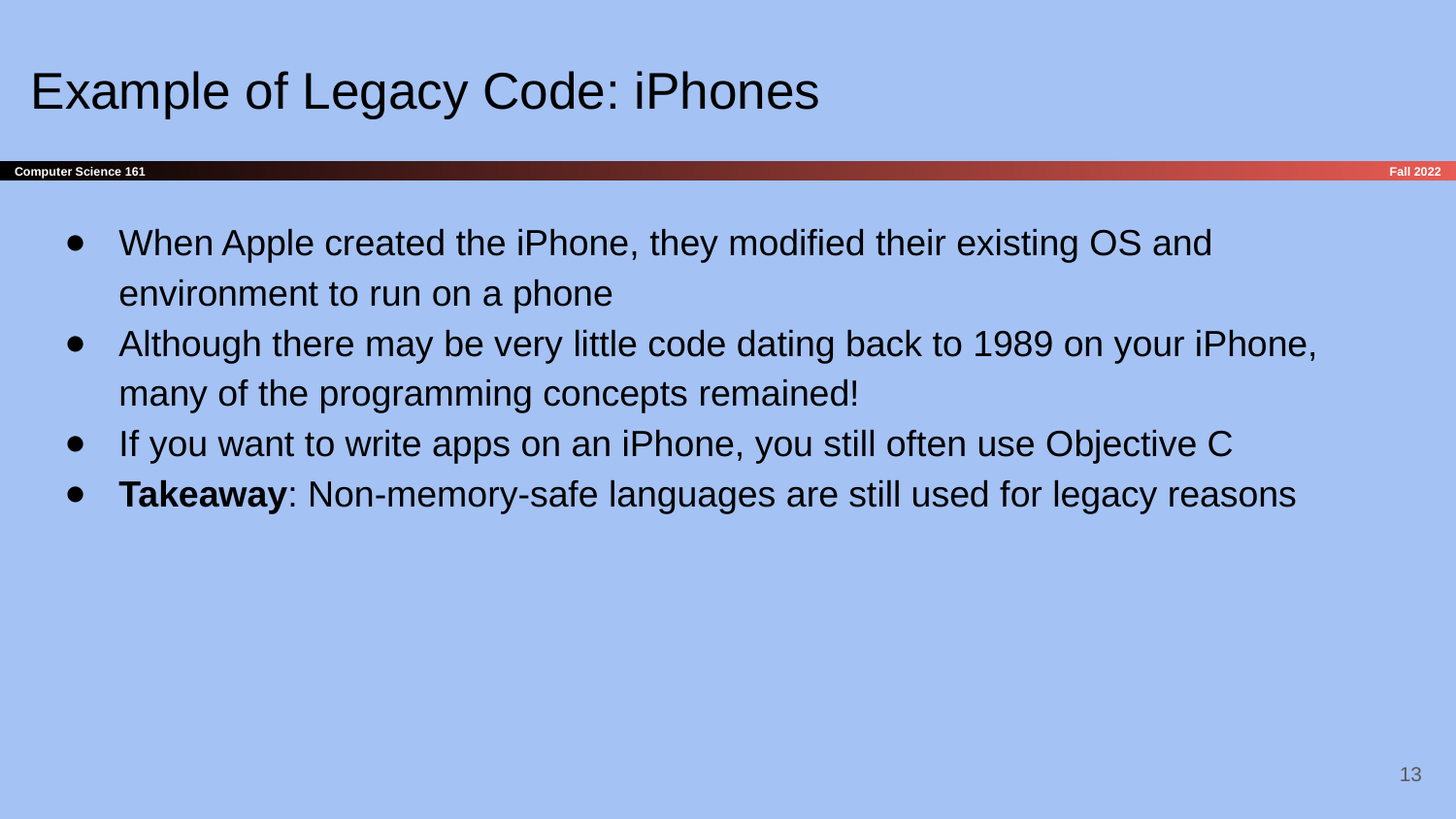

# Example of Legacy Code: iPhones
When Apple created the iPhone, they modified their existing OS and environment to run on a phone
Although there may be very little code dating back to 1989 on your iPhone, many of the programming concepts remained!
If you want to write apps on an iPhone, you still often use Objective C
Takeaway: Non-memory-safe languages are still used for legacy reasons
13